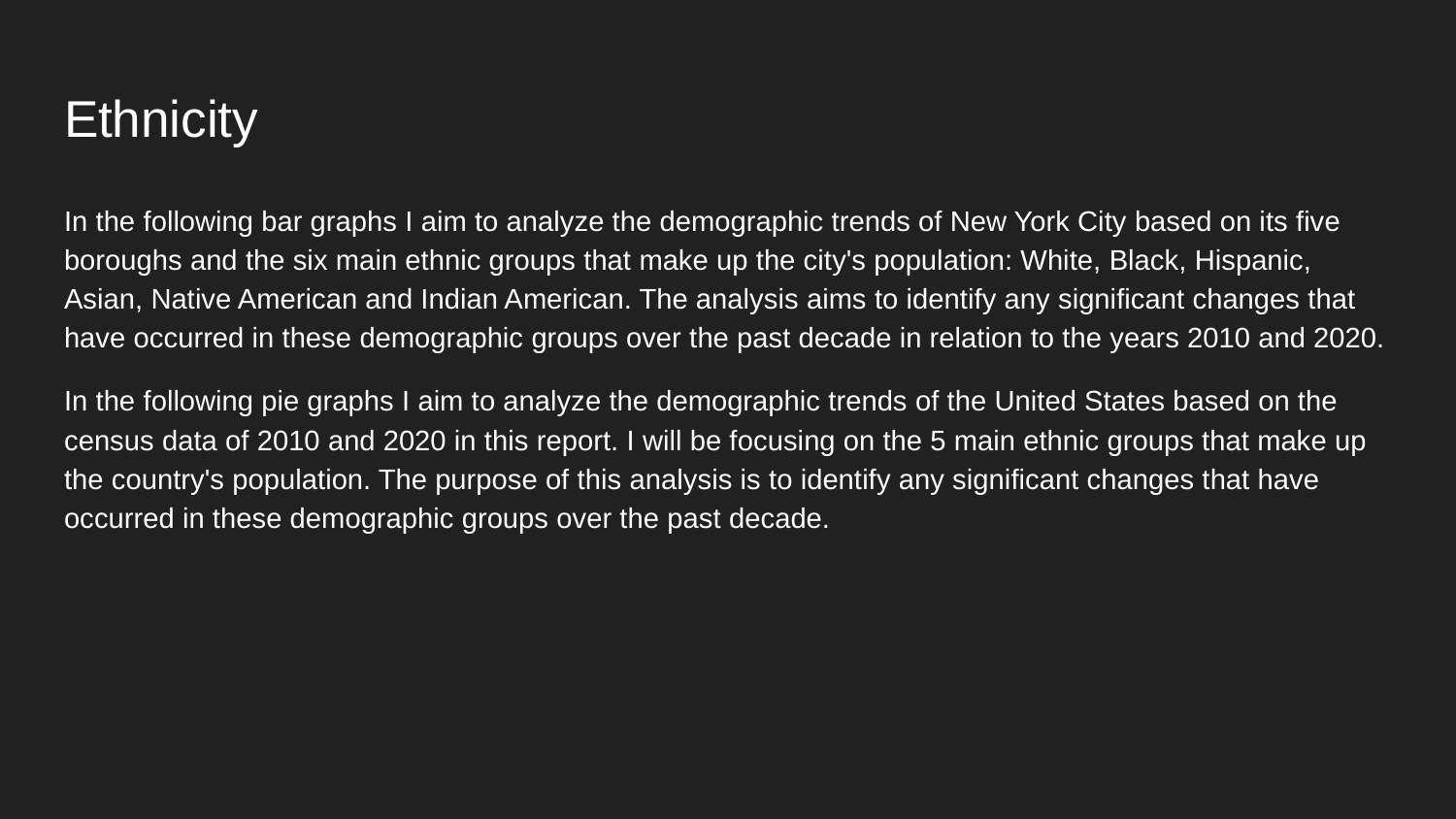

# Ethnicity
In the following bar graphs I aim to analyze the demographic trends of New York City based on its five boroughs and the six main ethnic groups that make up the city's population: White, Black, Hispanic, Asian, Native American and Indian American. The analysis aims to identify any significant changes that have occurred in these demographic groups over the past decade in relation to the years 2010 and 2020.
In the following pie graphs I aim to analyze the demographic trends of the United States based on the census data of 2010 and 2020 in this report. I will be focusing on the 5 main ethnic groups that make up the country's population. The purpose of this analysis is to identify any significant changes that have occurred in these demographic groups over the past decade.